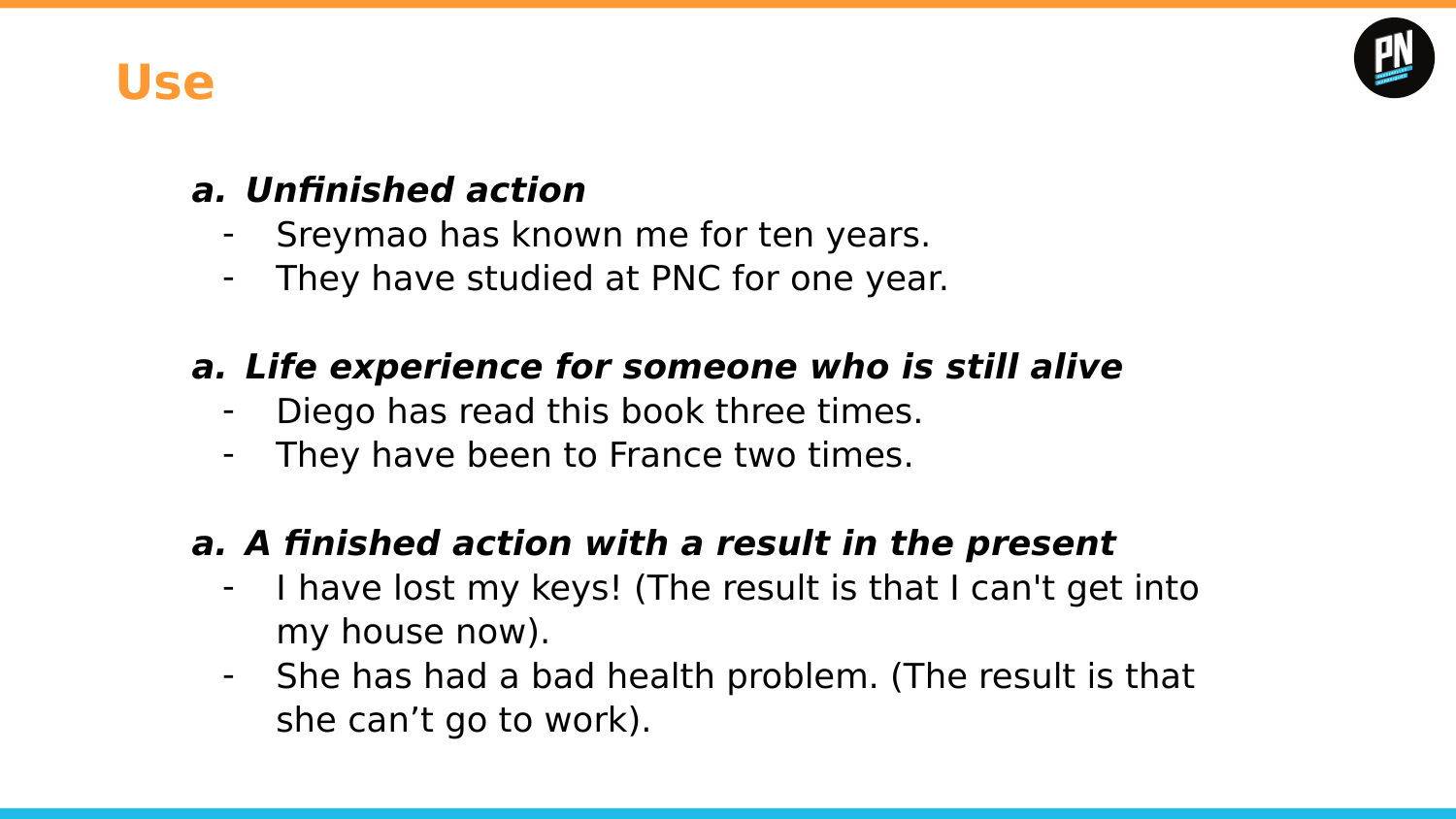

# Use
Unfinished action
Sreymao has known me for ten years.
They have studied at PNC for one year.

Life experience for someone who is still alive
Diego has read this book three times.
They have been to France two times.

A finished action with a result in the present
I have lost my keys! (The result is that I can't get into my house now).
She has had a bad health problem. (The result is that she can’t go to work).